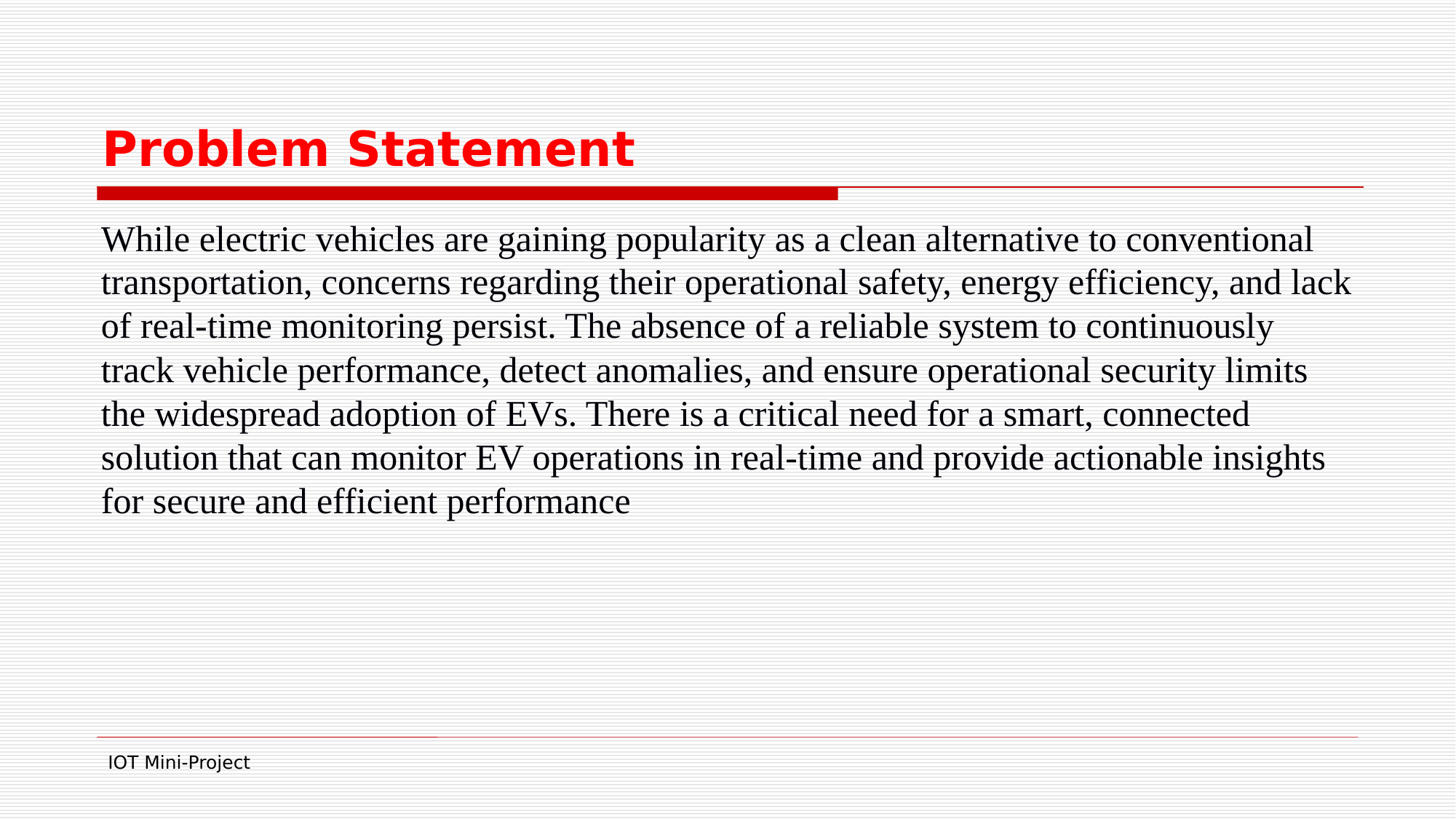

# Problem Statement
While electric vehicles are gaining popularity as a clean alternative to conventional transportation, concerns regarding their operational safety, energy efficiency, and lack of real-time monitoring persist. The absence of a reliable system to continuously track vehicle performance, detect anomalies, and ensure operational security limits the widespread adoption of EVs. There is a critical need for a smart, connected solution that can monitor EV operations in real-time and provide actionable insights for secure and efficient performance
IOT Mini-Project